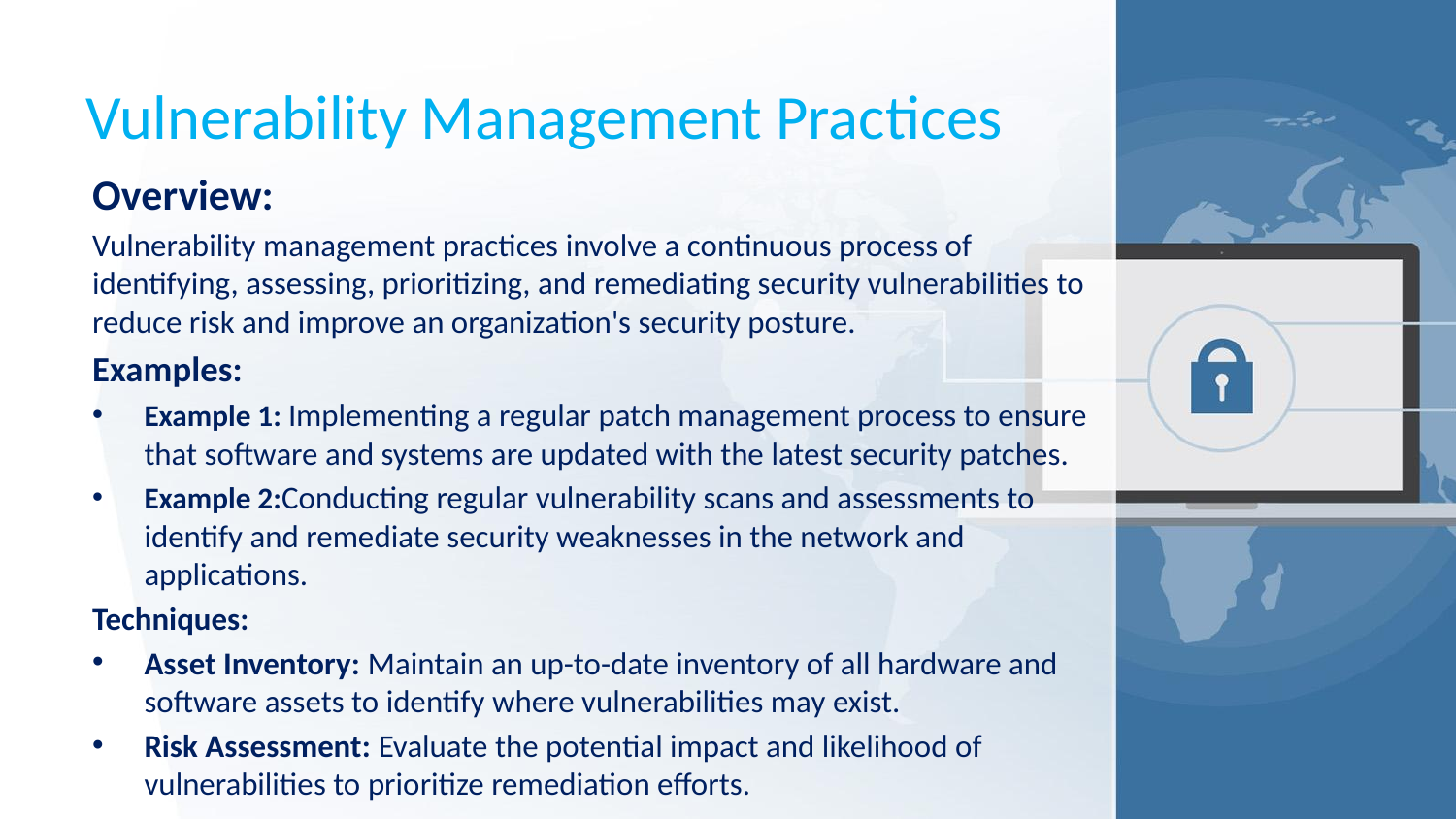

# Vulnerability Management Practices
Overview:
Vulnerability management practices involve a continuous process of identifying, assessing, prioritizing, and remediating security vulnerabilities to reduce risk and improve an organization's security posture.
Examples:
Example 1: Implementing a regular patch management process to ensure that software and systems are updated with the latest security patches.
Example 2:Conducting regular vulnerability scans and assessments to identify and remediate security weaknesses in the network and applications.
Techniques:
Asset Inventory: Maintain an up-to-date inventory of all hardware and software assets to identify where vulnerabilities may exist.
Risk Assessment: Evaluate the potential impact and likelihood of vulnerabilities to prioritize remediation efforts.